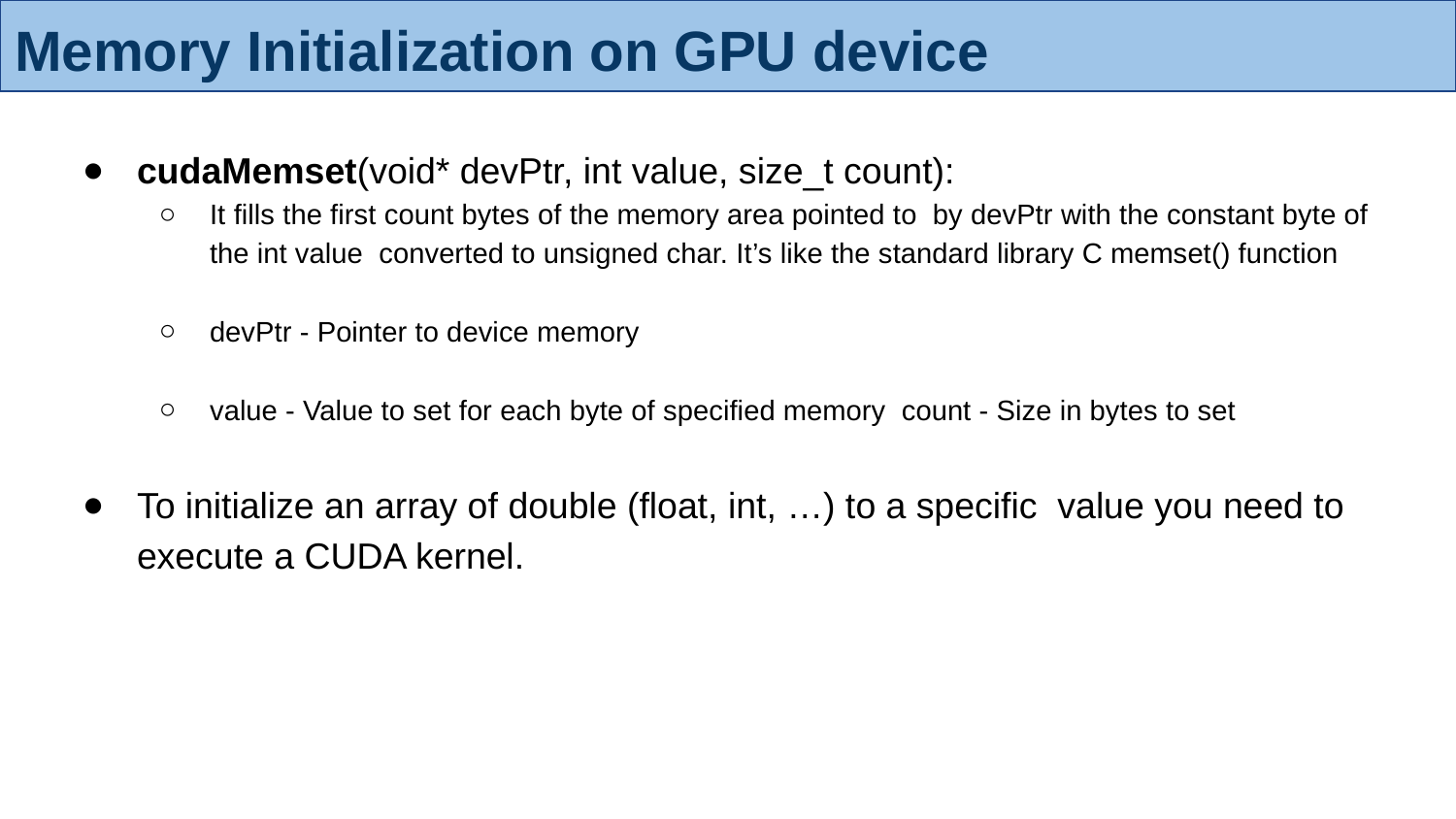

# Memory Initialization on GPU device
cudaMemset(void* devPtr, int value, size_t count):
It fills the first count bytes of the memory area pointed to  by devPtr with the constant byte of the int value  converted to unsigned char. It’s like the standard library C memset() function
devPtr - Pointer to device memory
value - Value to set for each byte of specified memory  count - Size in bytes to set

To initialize an array of double (float, int, …) to a specific  value you need to execute a CUDA kernel.